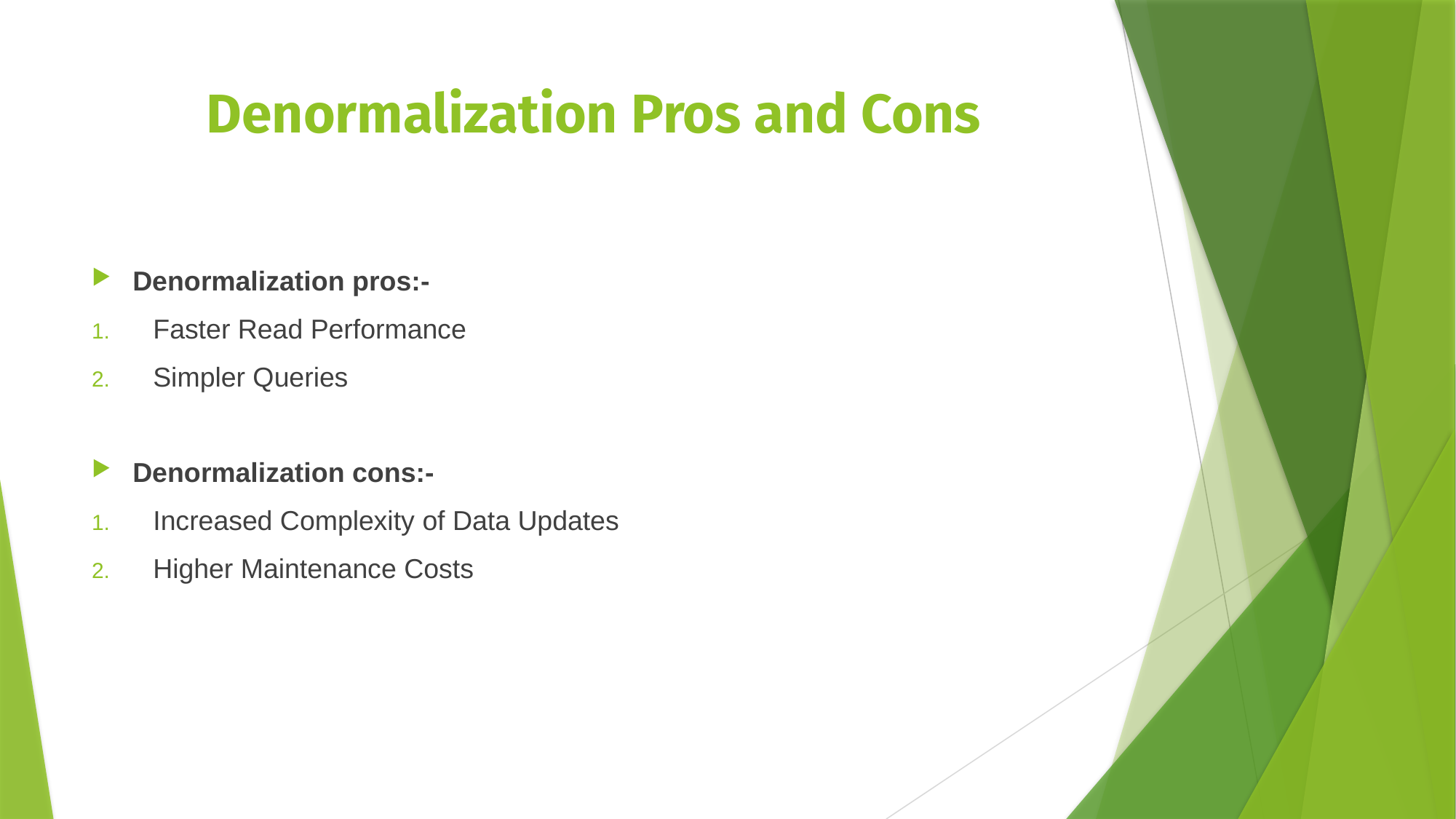

# Denormalization Pros and Cons
Denormalization pros:-
Faster Read Performance
Simpler Queries

Denormalization cons:-
Increased Complexity of Data Updates
Higher Maintenance Costs